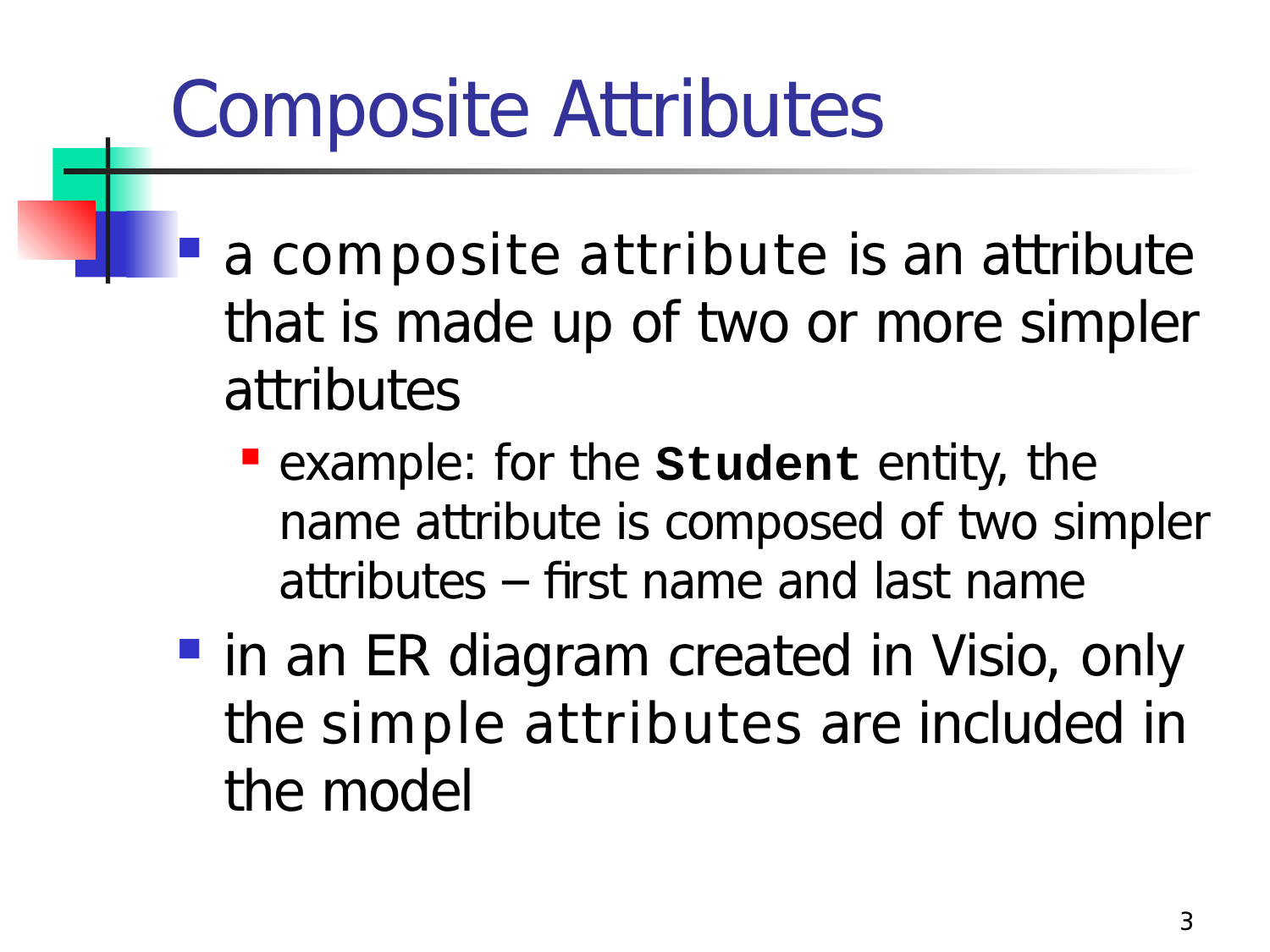

# Composite Attributes
a composite attribute is an attribute that is made up of two or more simpler attributes
example: for the Student entity, the name attribute is composed of two simpler attributes – first name and last name
in an ER diagram created in Visio, only the simple attributes are included in the model

3